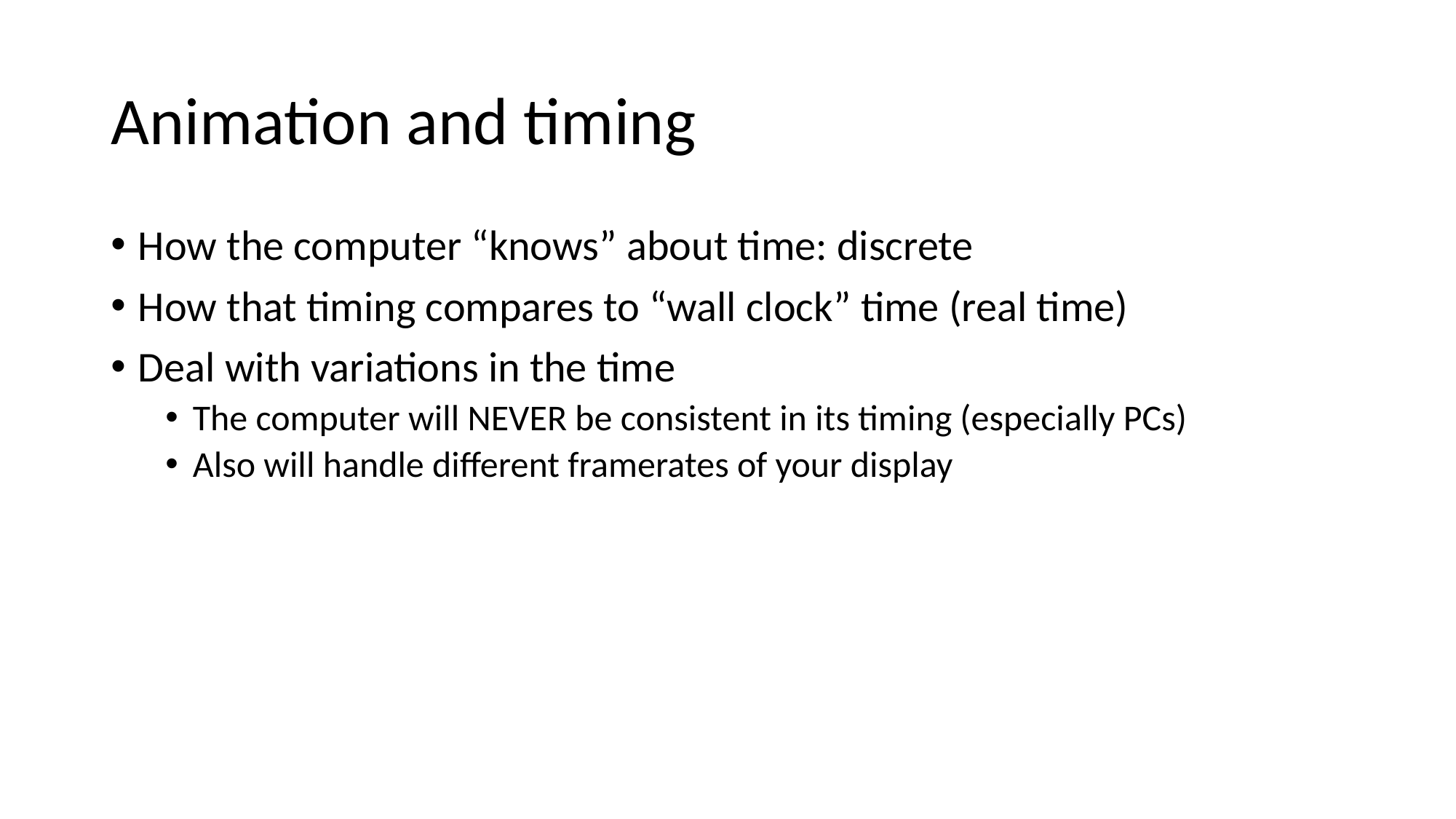

# Animation and timing
How the computer “knows” about time: discrete
How that timing compares to “wall clock” time (real time)
Deal with variations in the time
The computer will NEVER be consistent in its timing (especially PCs)
Also will handle different framerates of your display